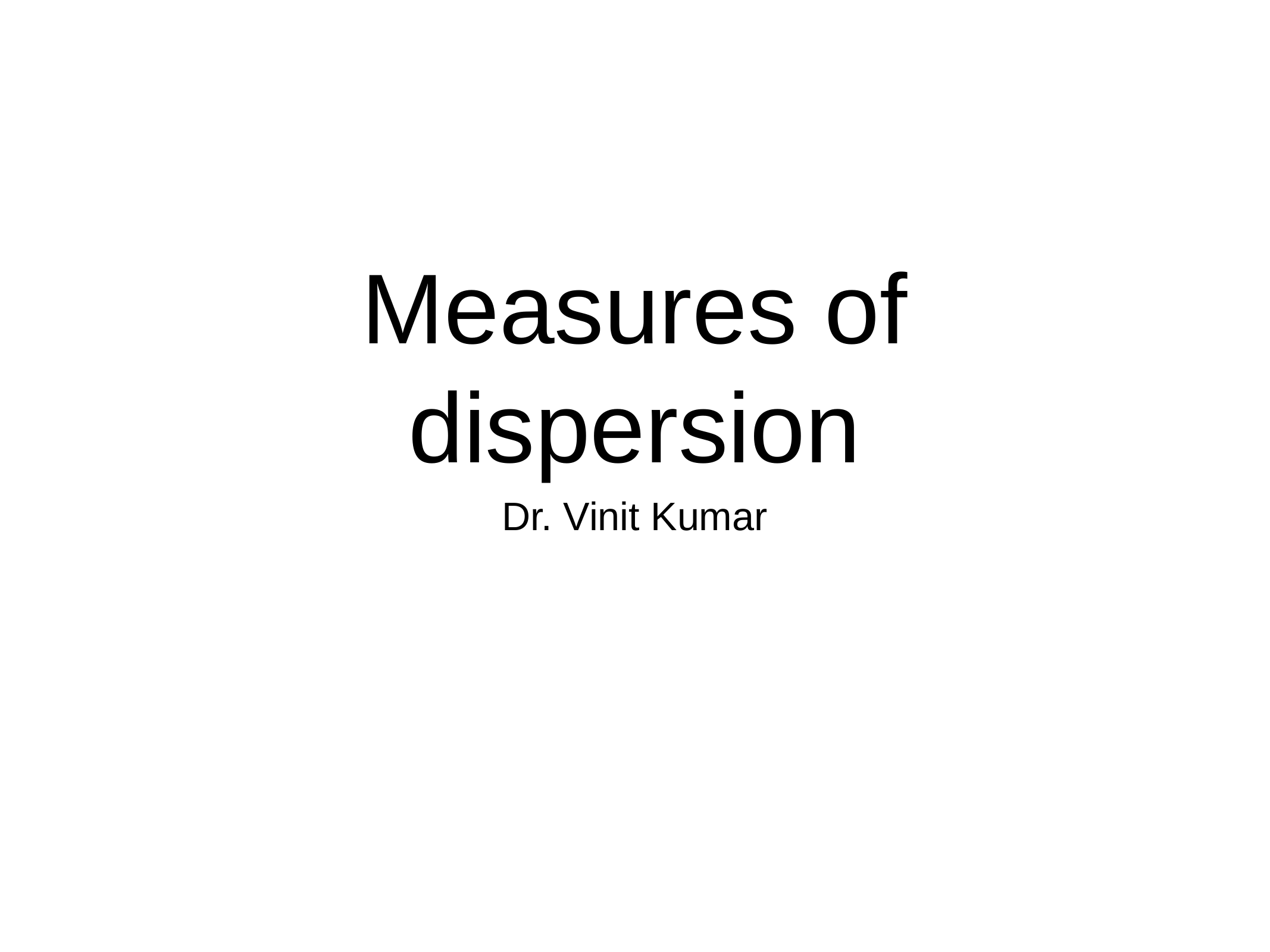

# Measures of dispersion
Dr. Vinit Kumar